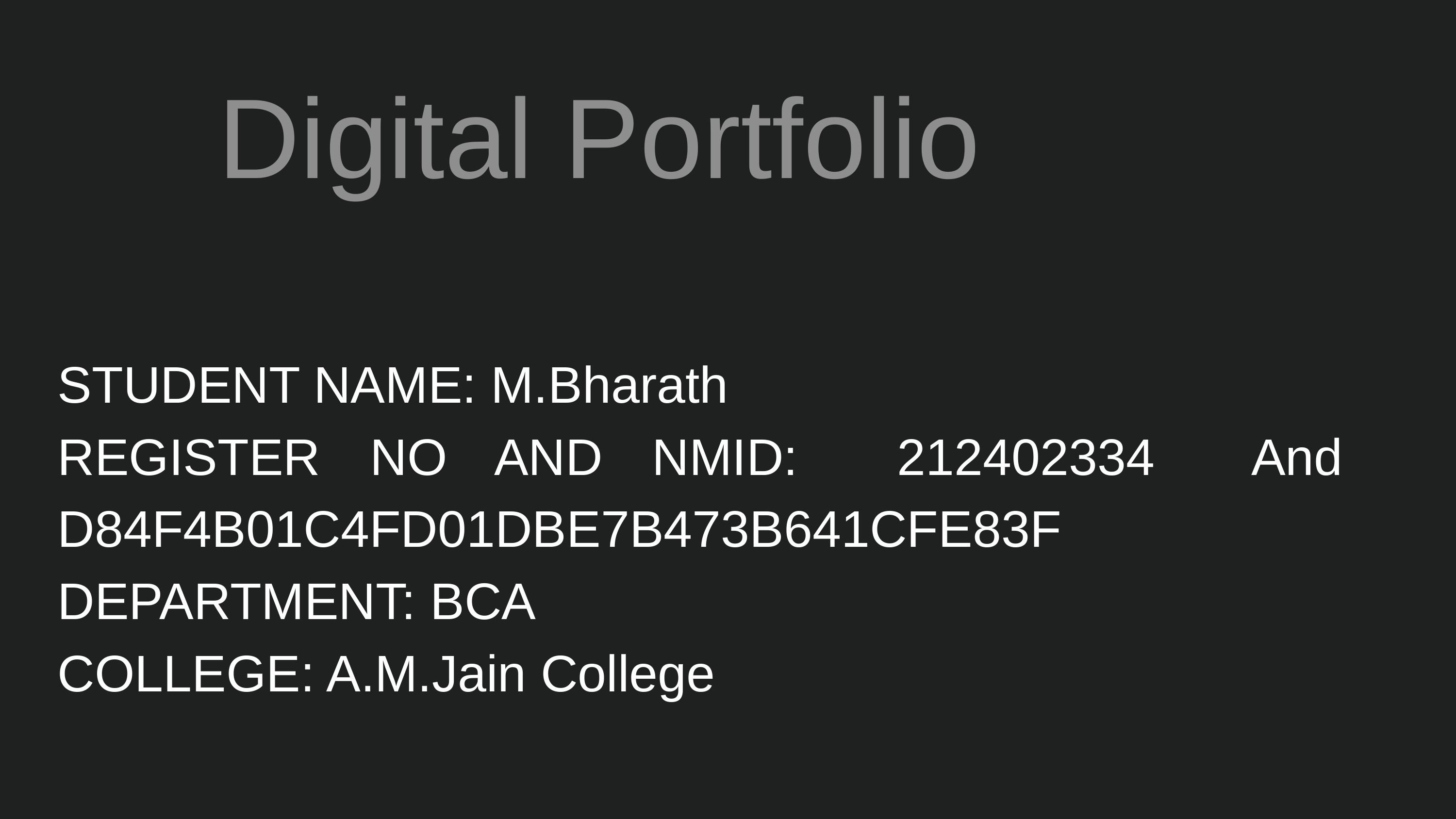

Digital Portfolio
STUDENT NAME: M.Bharath
REGISTER NO AND NMID:  212402334  And D84F4B01C4FD01DBE7B473B641CFE83F
DEPARTMENT: BCA
COLLEGE: A.M.Jain College